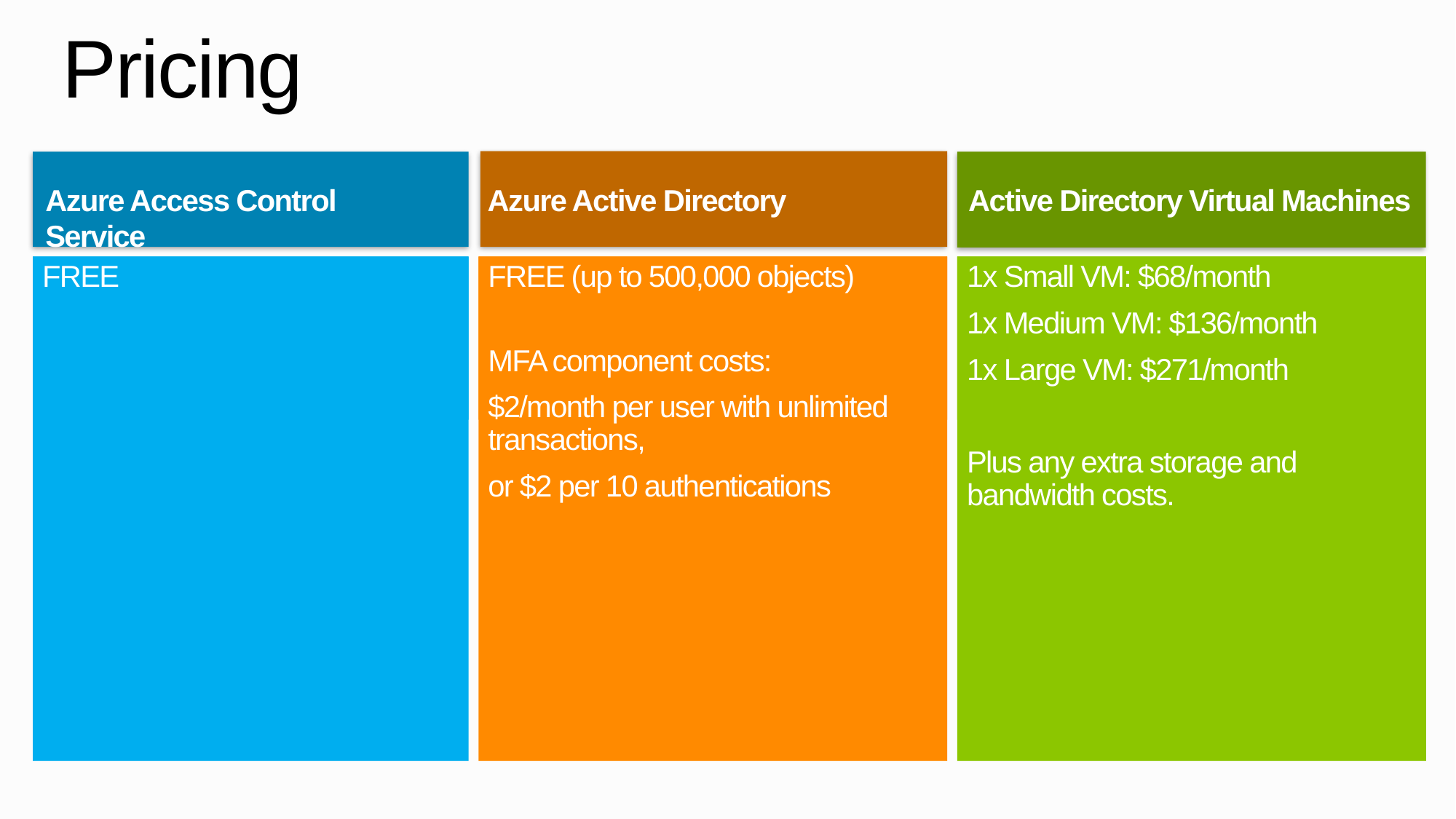

# Pricing

Azure Active Directory

Active Directory Virtual Machines

Azure Access Control Service
Azure Active Dirctory

FREE

FREE (up to 500,000 objects)

MFA component costs:
$2/month per user with unlimited transactions,
or $2 per 10 authentications

1x Small VM: $68/month
1x Medium VM: $136/month
1x Large VM: $271/month

Plus any extra storage and bandwidth costs.